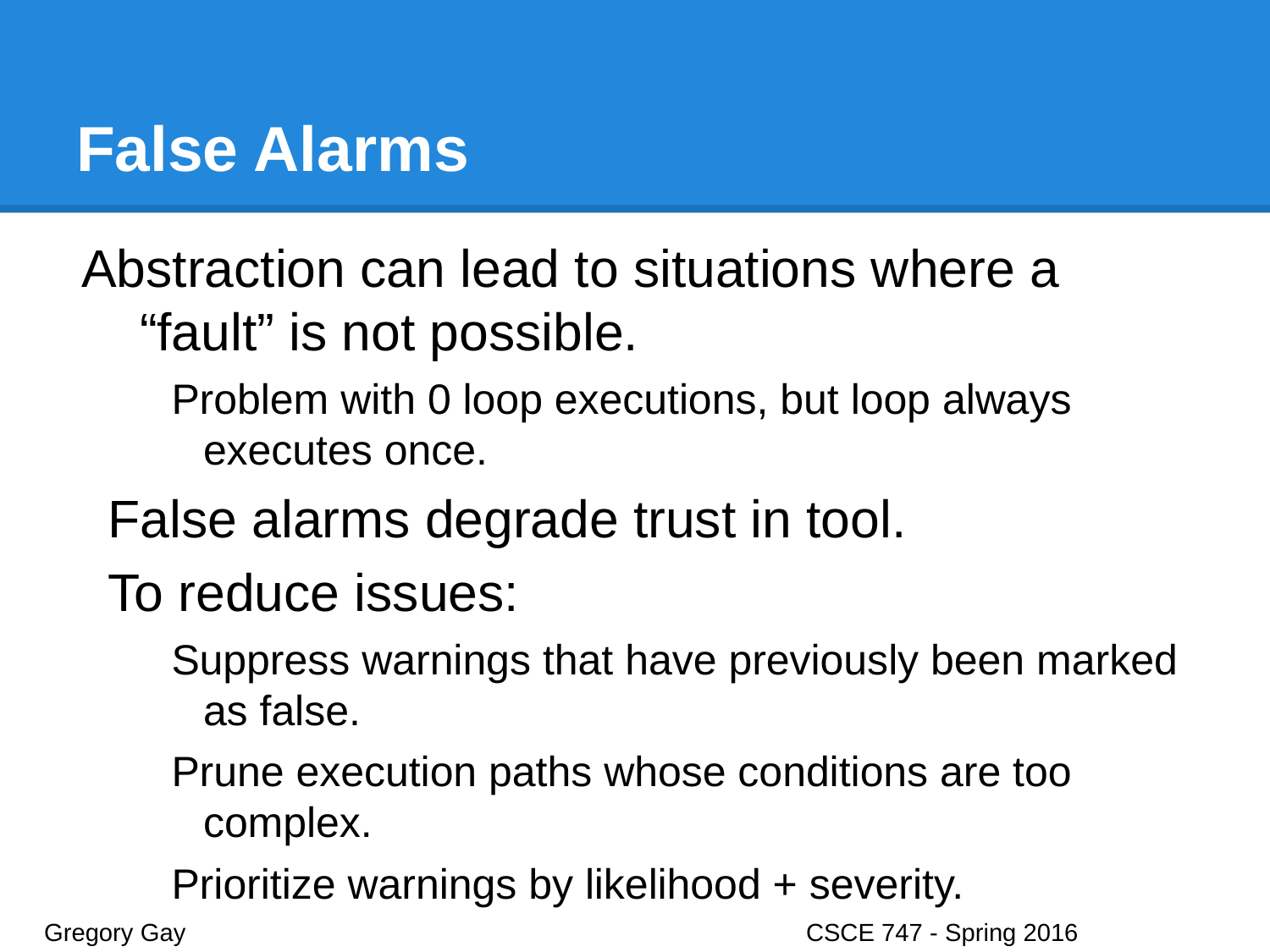

# False Alarms
Abstraction can lead to situations where a “fault” is not possible.
Problem with 0 loop executions, but loop always executes once.
False alarms degrade trust in tool.
To reduce issues:
Suppress warnings that have previously been marked as false.
Prune execution paths whose conditions are too complex.
Prioritize warnings by likelihood + severity.
Gregory Gay					CSCE 747 - Spring 2016							19